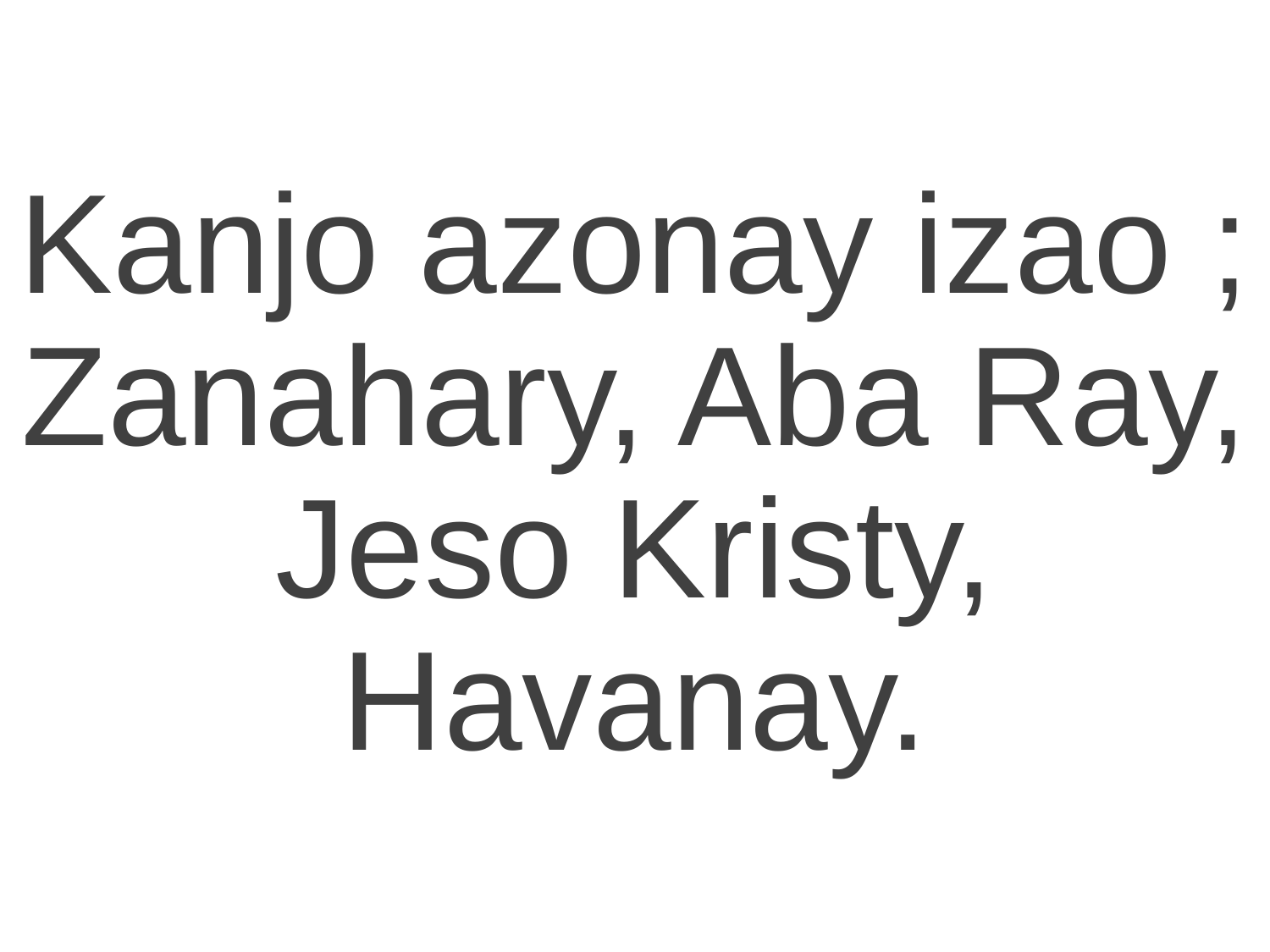

Kanjo azonay izao ;
Zanahary, Aba Ray,
Jeso Kristy, Havanay.